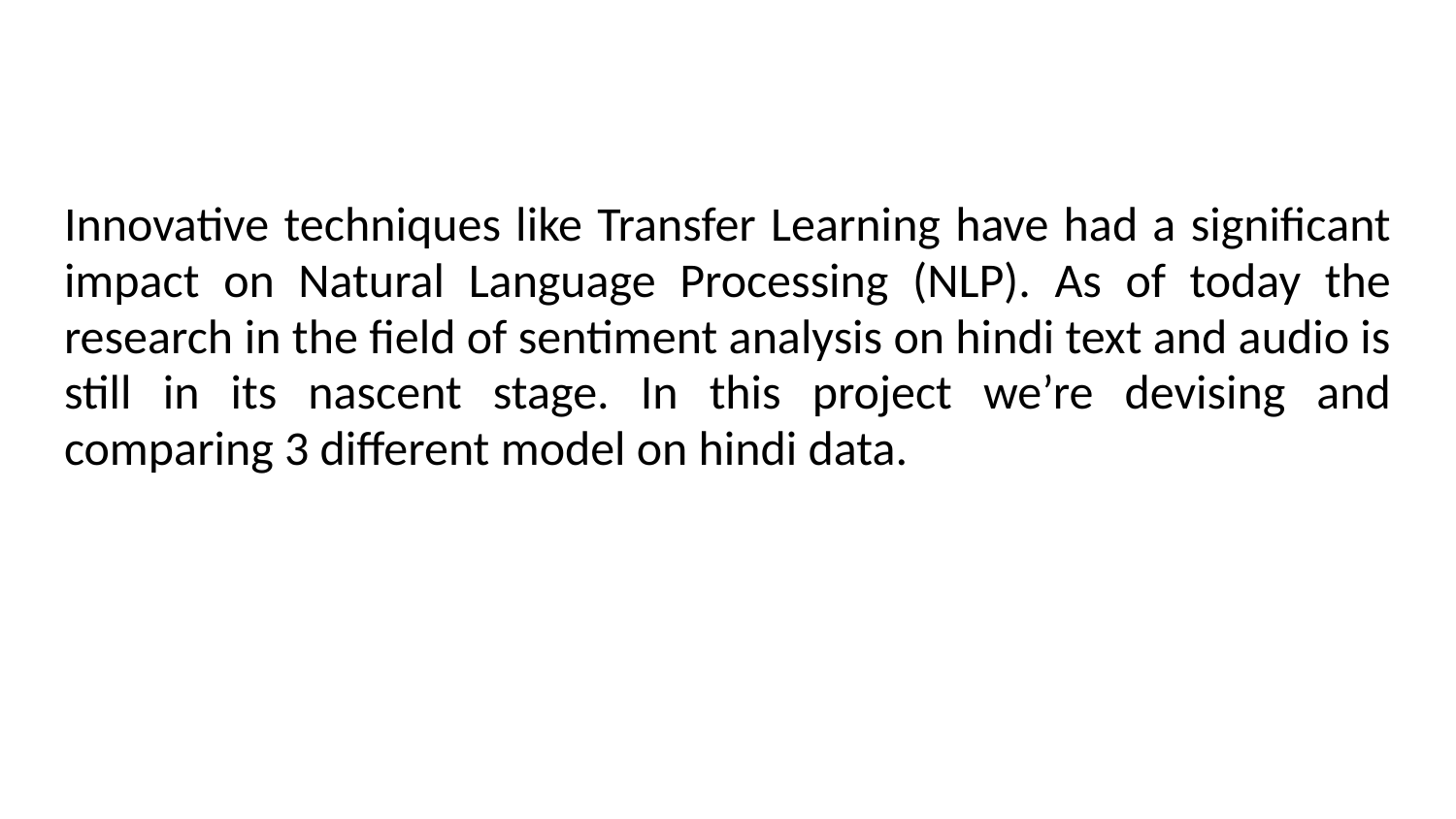

Innovative techniques like Transfer Learning have had a significant impact on Natural Language Processing (NLP). As of today the research in the field of sentiment analysis on hindi text and audio is still in its nascent stage. In this project we’re devising and comparing 3 different model on hindi data.